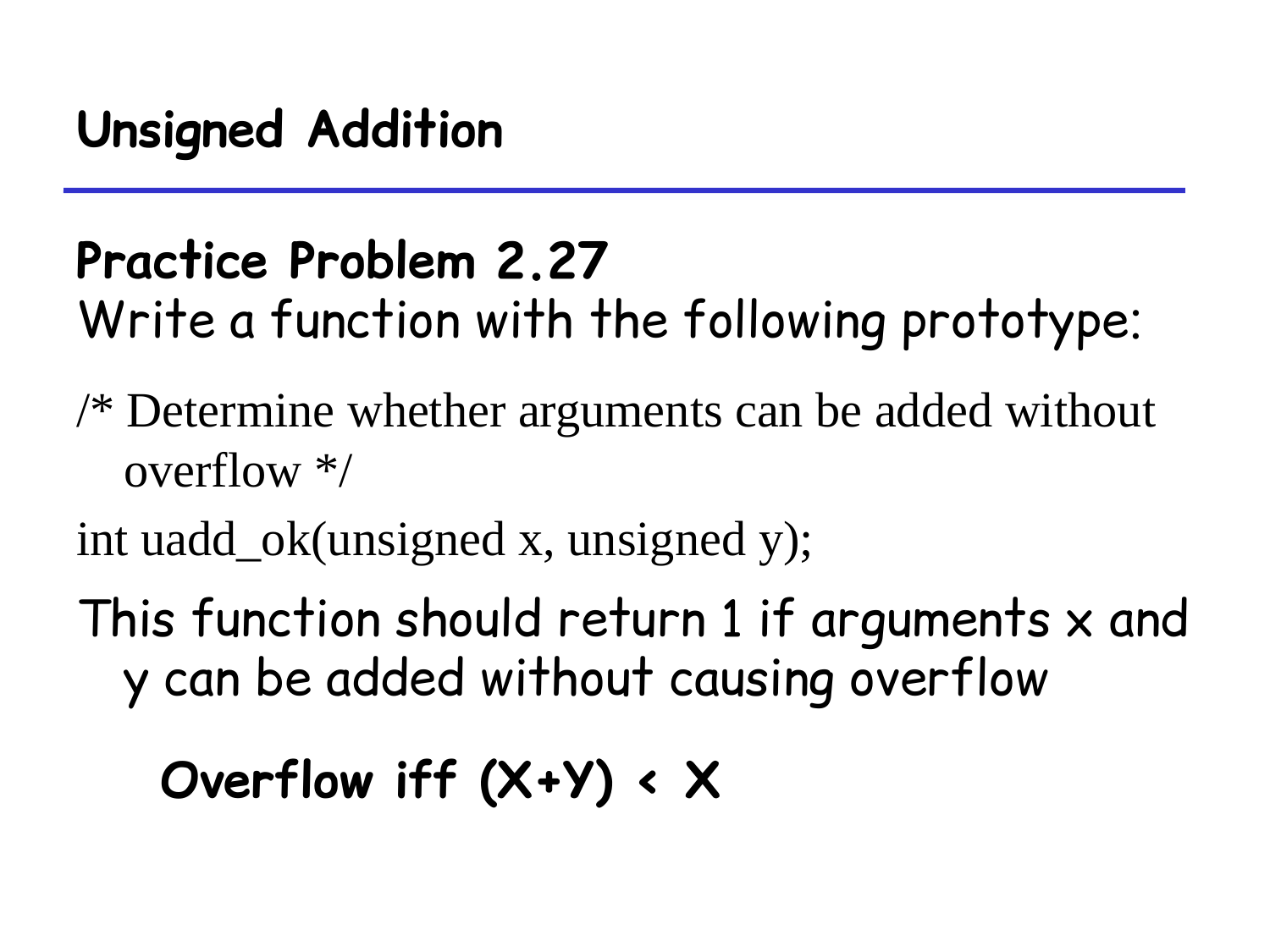

# Unsigned Addition
Practice Problem 2.27
Write a function with the following prototype:
/* Determine whether arguments can be added without overflow */
int uadd_ok(unsigned x, unsigned y);
This function should return 1 if arguments x and y can be added without causing overflow
Overflow iff (X+Y) < X
5